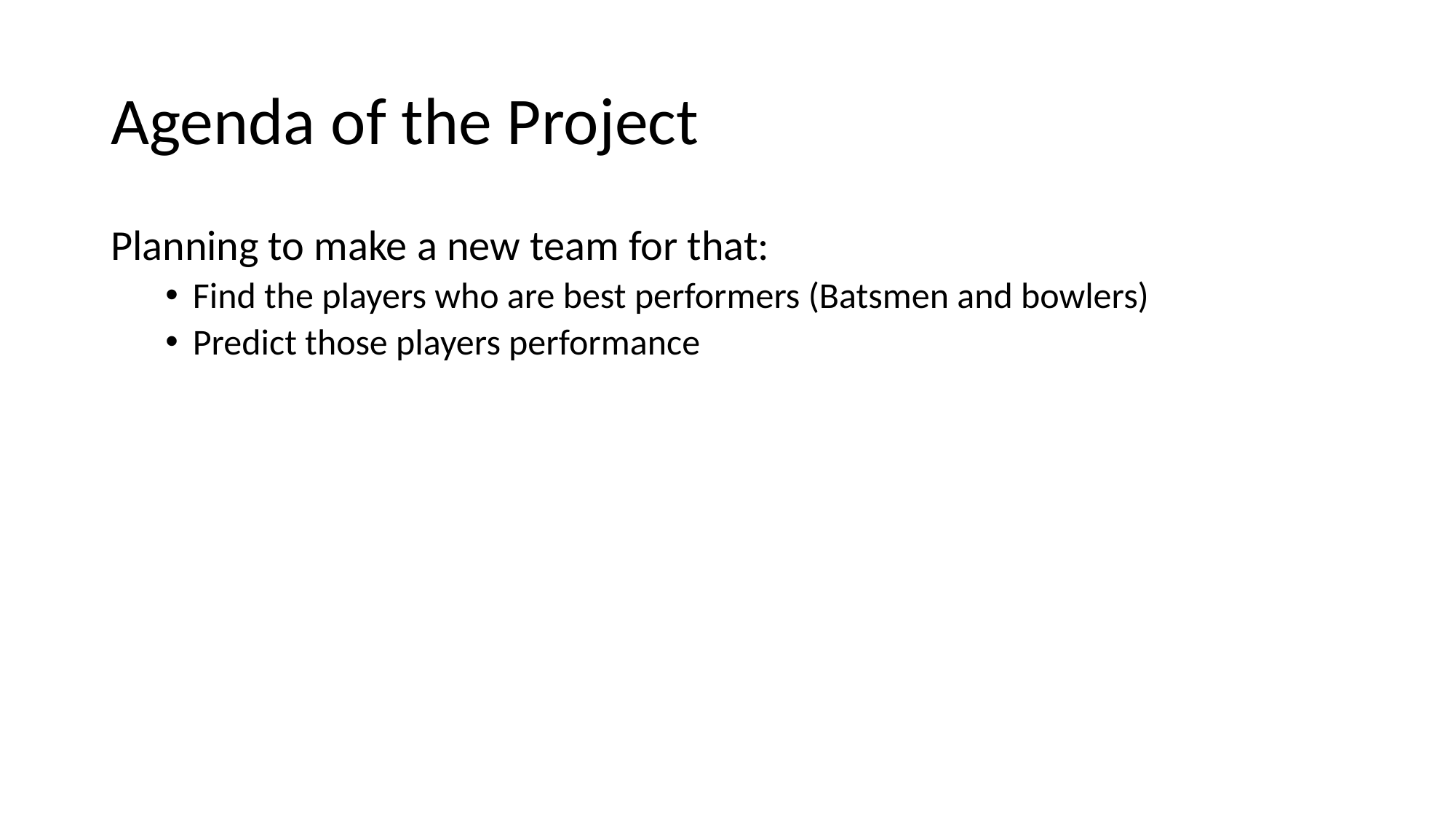

# Agenda of the Project
Planning to make a new team for that:
Find the players who are best performers (Batsmen and bowlers)
Predict those players performance